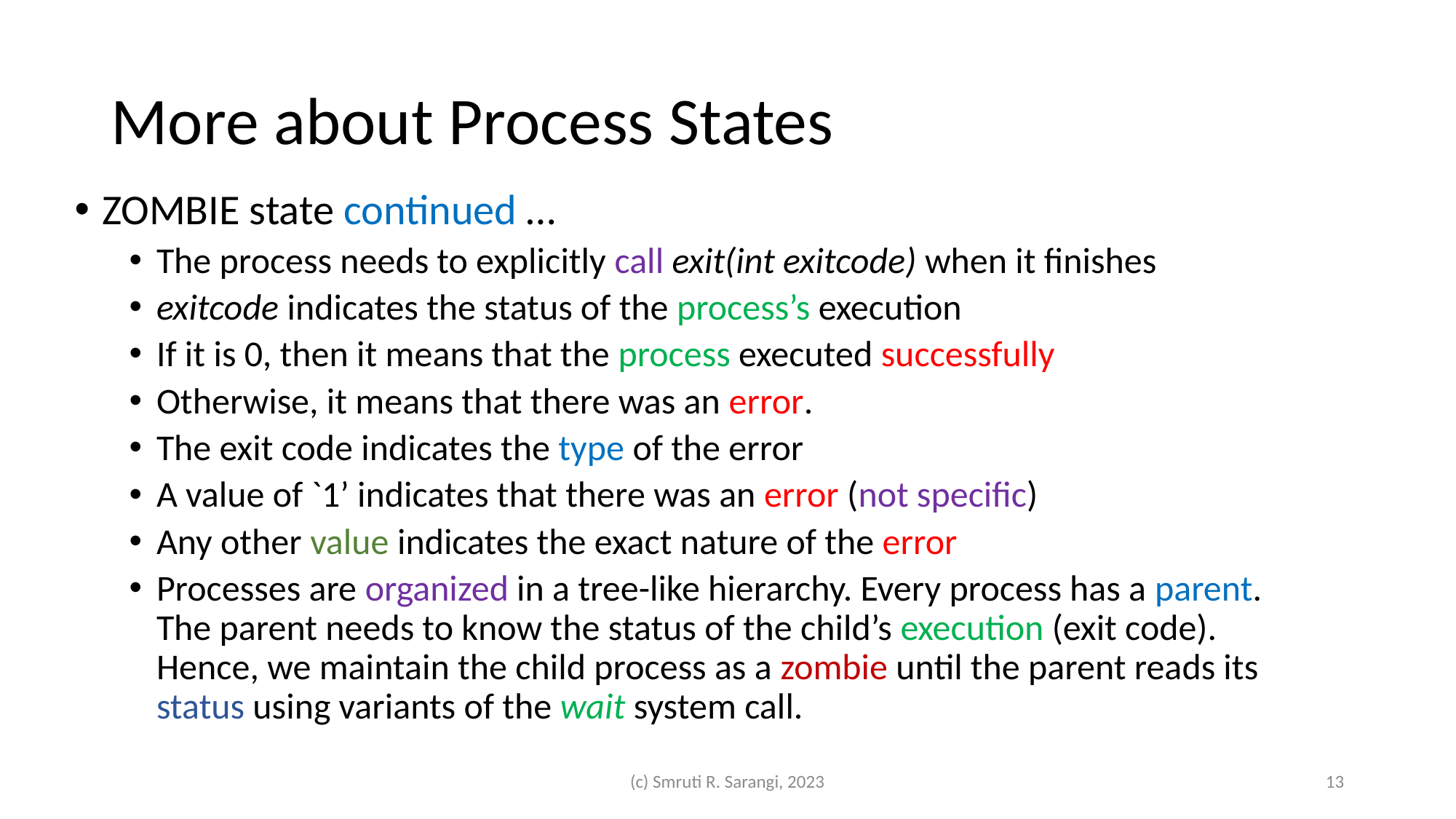

# More about Process States
ZOMBIE state continued …
The process needs to explicitly call exit(int exitcode) when it finishes
exitcode indicates the status of the process’s execution
If it is 0, then it means that the process executed successfully
Otherwise, it means that there was an error.
The exit code indicates the type of the error
A value of `1’ indicates that there was an error (not specific)
Any other value indicates the exact nature of the error
Processes are organized in a tree-like hierarchy. Every process has a parent. The parent needs to know the status of the child’s execution (exit code). Hence, we maintain the child process as a zombie until the parent reads its status using variants of the wait system call.

(c) Smruti R. Sarangi, 2023
13